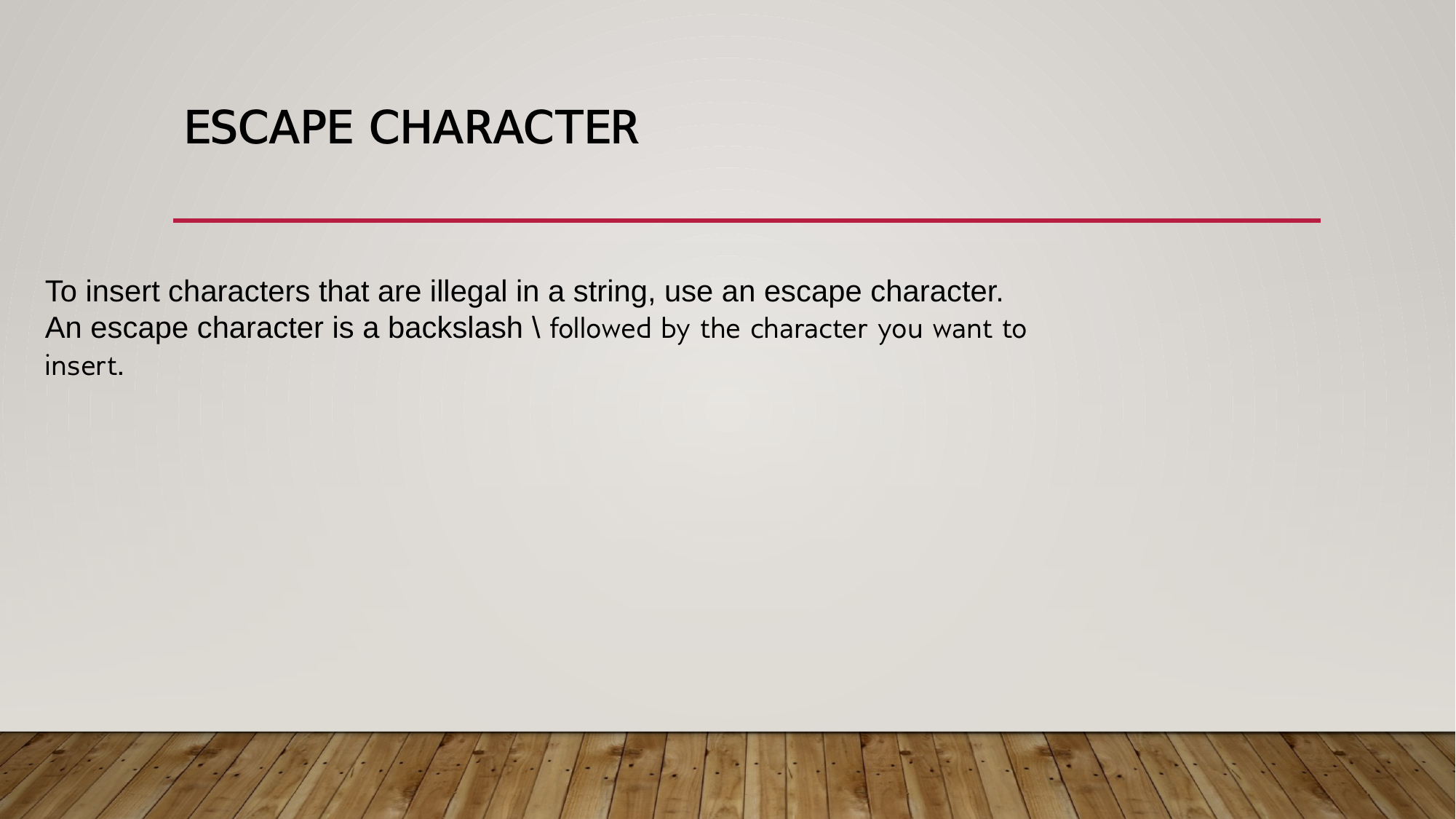

# Escape Character
To insert characters that are illegal in a string, use an escape character.
An escape character is a backslash \ followed by the character you want to insert.